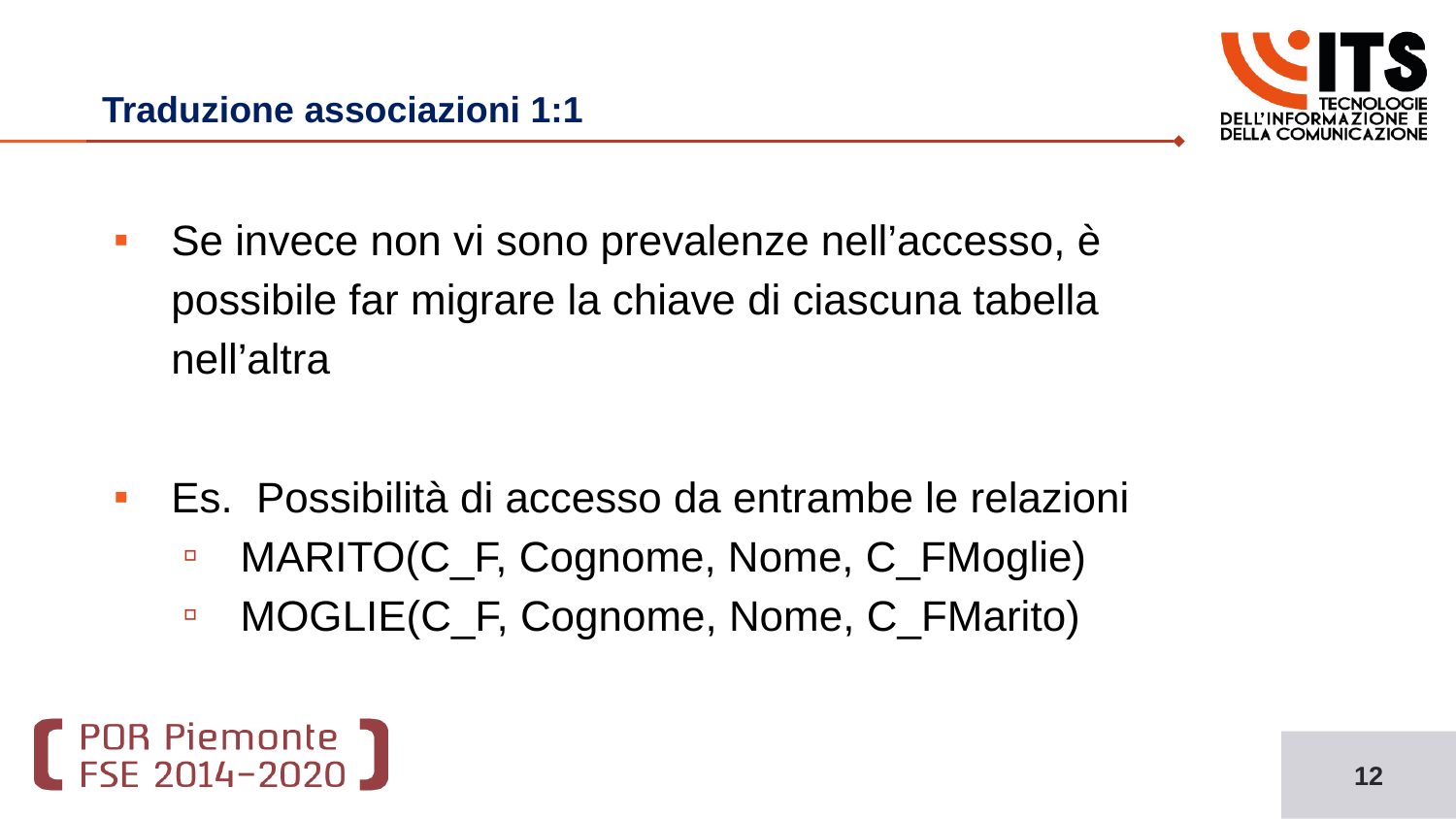

Basi di Dati
# Traduzione associazioni 1:1
Se invece non vi sono prevalenze nell’accesso, è possibile far migrare la chiave di ciascuna tabella nell’altra

Es.  Possibilità di accesso da entrambe le relazioni
MARITO(C_F, Cognome, Nome, C_FMoglie)
MOGLIE(C_F, Cognome, Nome, C_FMarito)

12